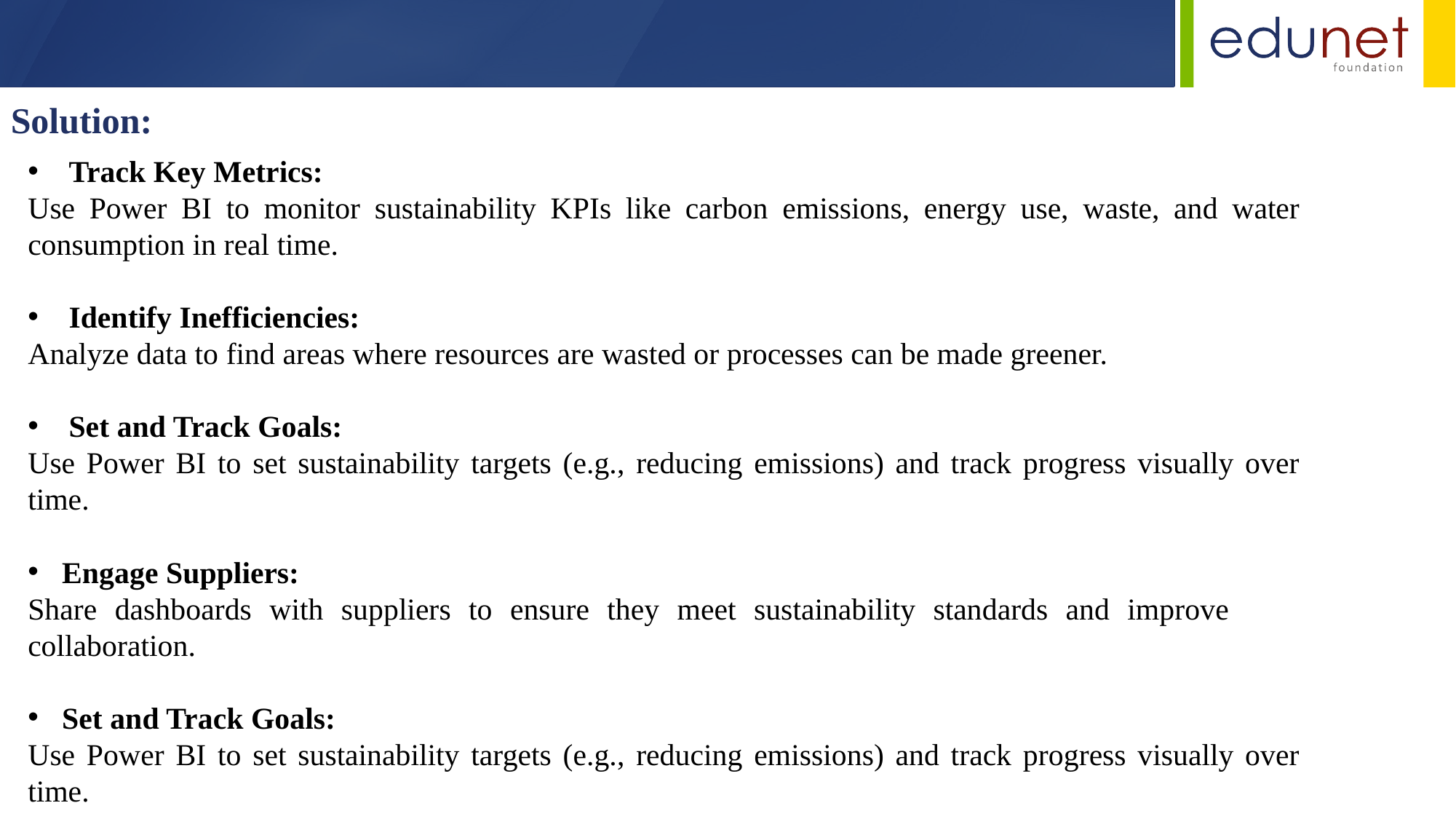

Solution:
Track Key Metrics:
Use Power BI to monitor sustainability KPIs like carbon emissions, energy use, waste, and water consumption in real time.

Identify Inefficiencies:
Analyze data to find areas where resources are wasted or processes can be made greener.

Set and Track Goals:
Use Power BI to set sustainability targets (e.g., reducing emissions) and track progress visually over time.

Engage Suppliers:
Share dashboards with suppliers to ensure they meet sustainability standards and improve     collaboration.

Set and Track Goals:
Use Power BI to set sustainability targets (e.g., reducing emissions) and track progress visually over time.